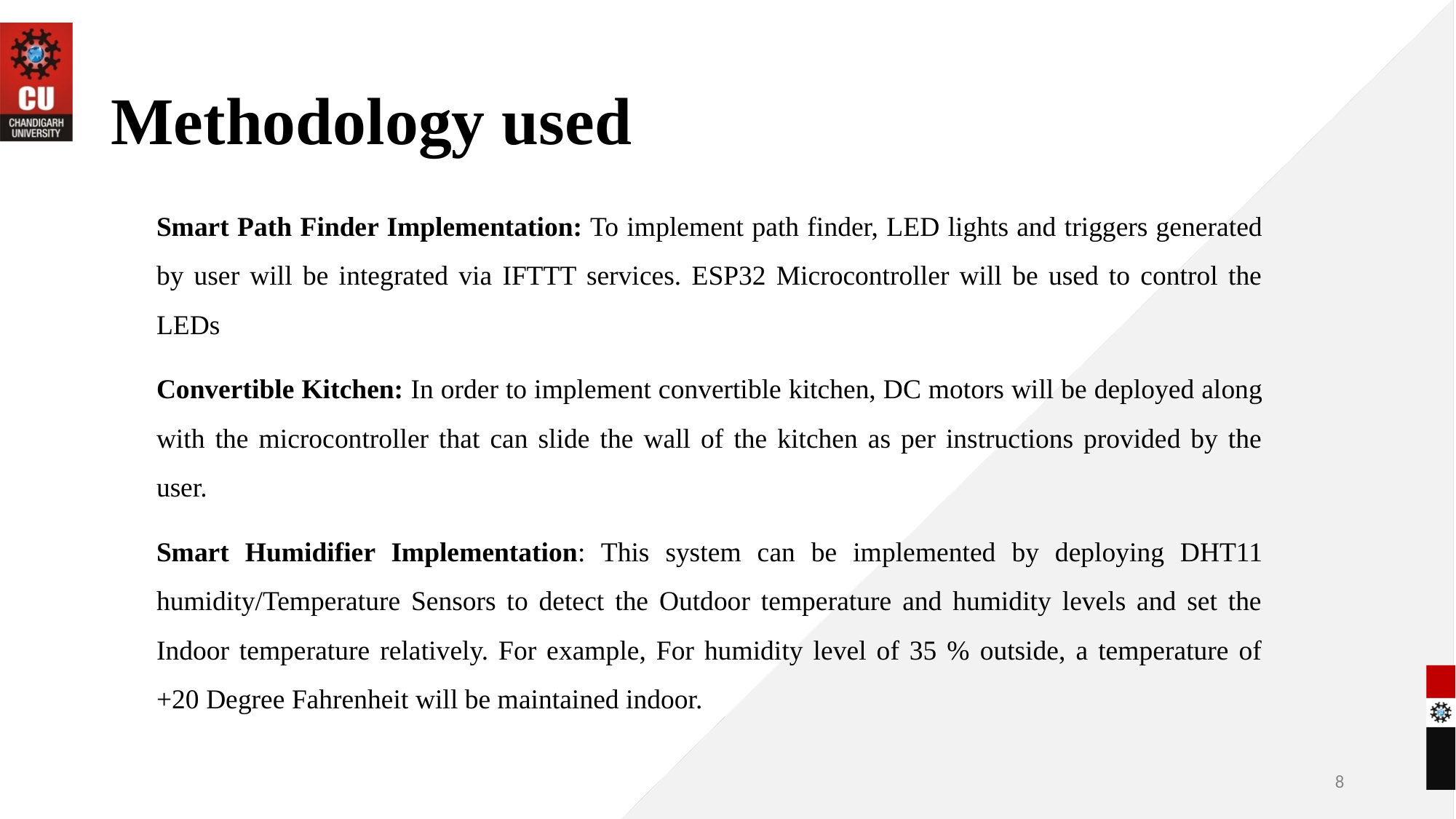

# Methodology used
Smart Path Finder Implementation: To implement path finder, LED lights and triggers generated by user will be integrated via IFTTT services. ESP32 Microcontroller will be used to control the LEDs
Convertible Kitchen: In order to implement convertible kitchen, DC motors will be deployed along with the microcontroller that can slide the wall of the kitchen as per instructions provided by the user.
Smart Humidifier Implementation: This system can be implemented by deploying DHT11 humidity/Temperature Sensors to detect the Outdoor temperature and humidity levels and set the Indoor temperature relatively. For example, For humidity level of 35 % outside, a temperature of +20 Degree Fahrenheit will be maintained indoor.

8